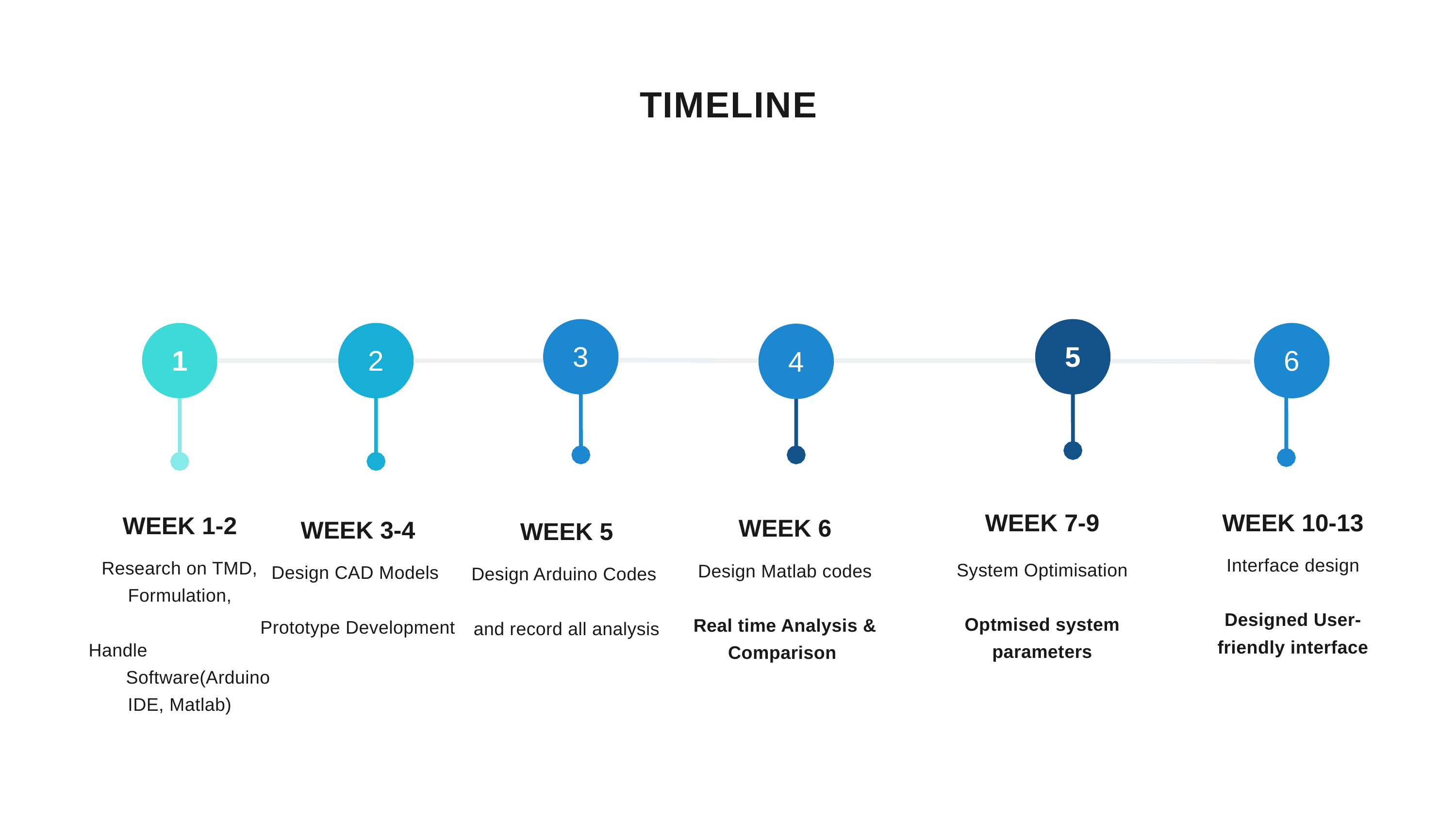

TIMELINE

3

5

1

2

6

4

WEEK 7-9
System Optimisation

Optmised system parameters
WEEK 10-13
Interface design

Designed User-friendly interface
WEEK 1-2
Research on TMD, Formulation,

 Handle                                Software(Arduino IDE, Matlab)

WEEK 6
Design Matlab codes

Real time Analysis & Comparison
WEEK 3-4
Design CAD Models

Prototype Development

WEEK 5
Design Arduino Codes

and record all analysis